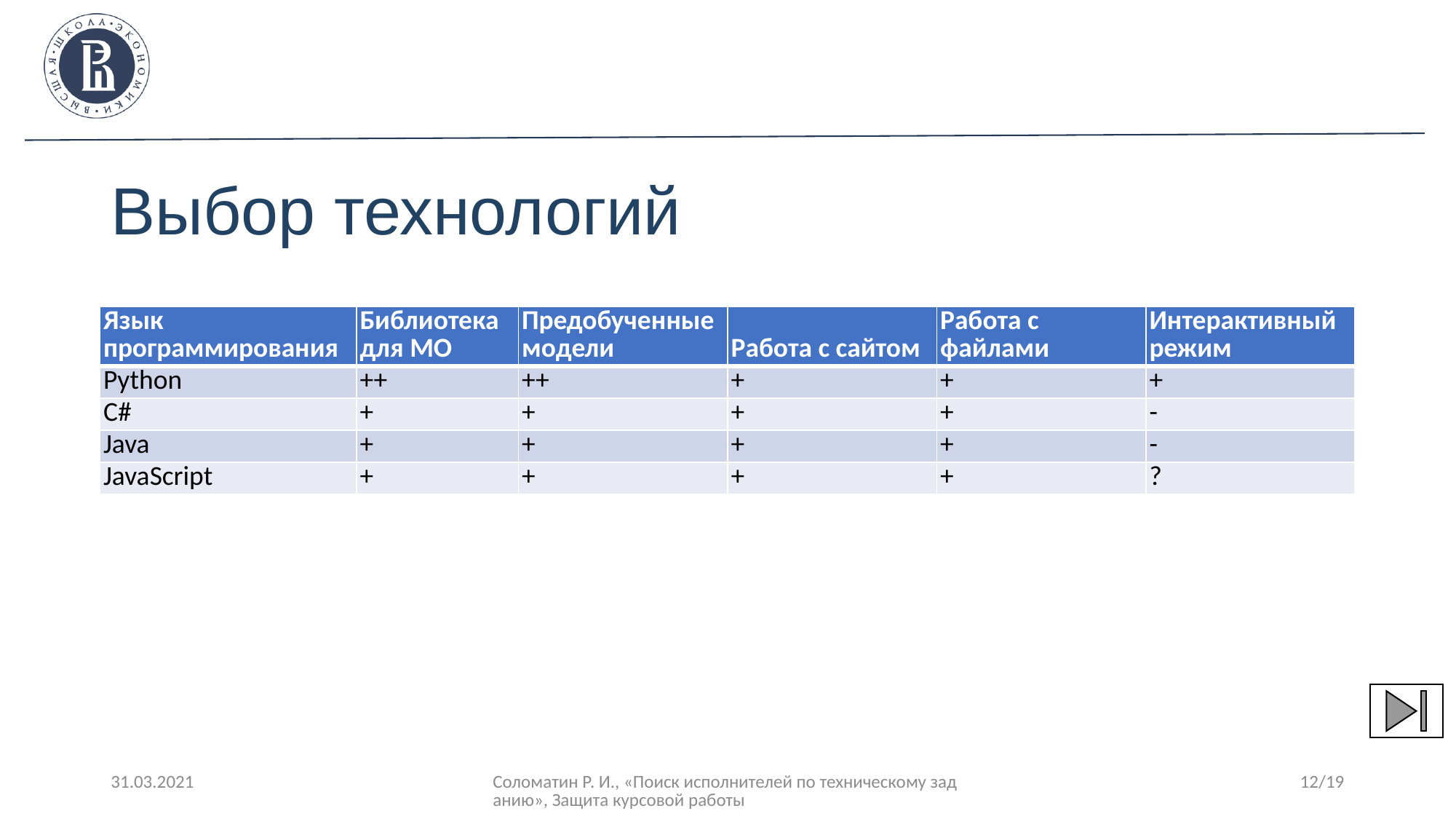

# Выбор технологий
| Язык программирования | Библиотека для МО | Предобученные модели | Работа с сайтом | Работа с файлами | Интерактивный режим |
| --- | --- | --- | --- | --- | --- |
| Python | ++ | ++ | + | + | + |
| C# | + | + | + | + | - |
| Java | + | + | + | + | - |
| JavaScript | + | + | + | + | ? |

31.03.2021
Соломатин Р. И., «Поиск исполнителей по техническому заданию», Защита курсовой работы
12/19